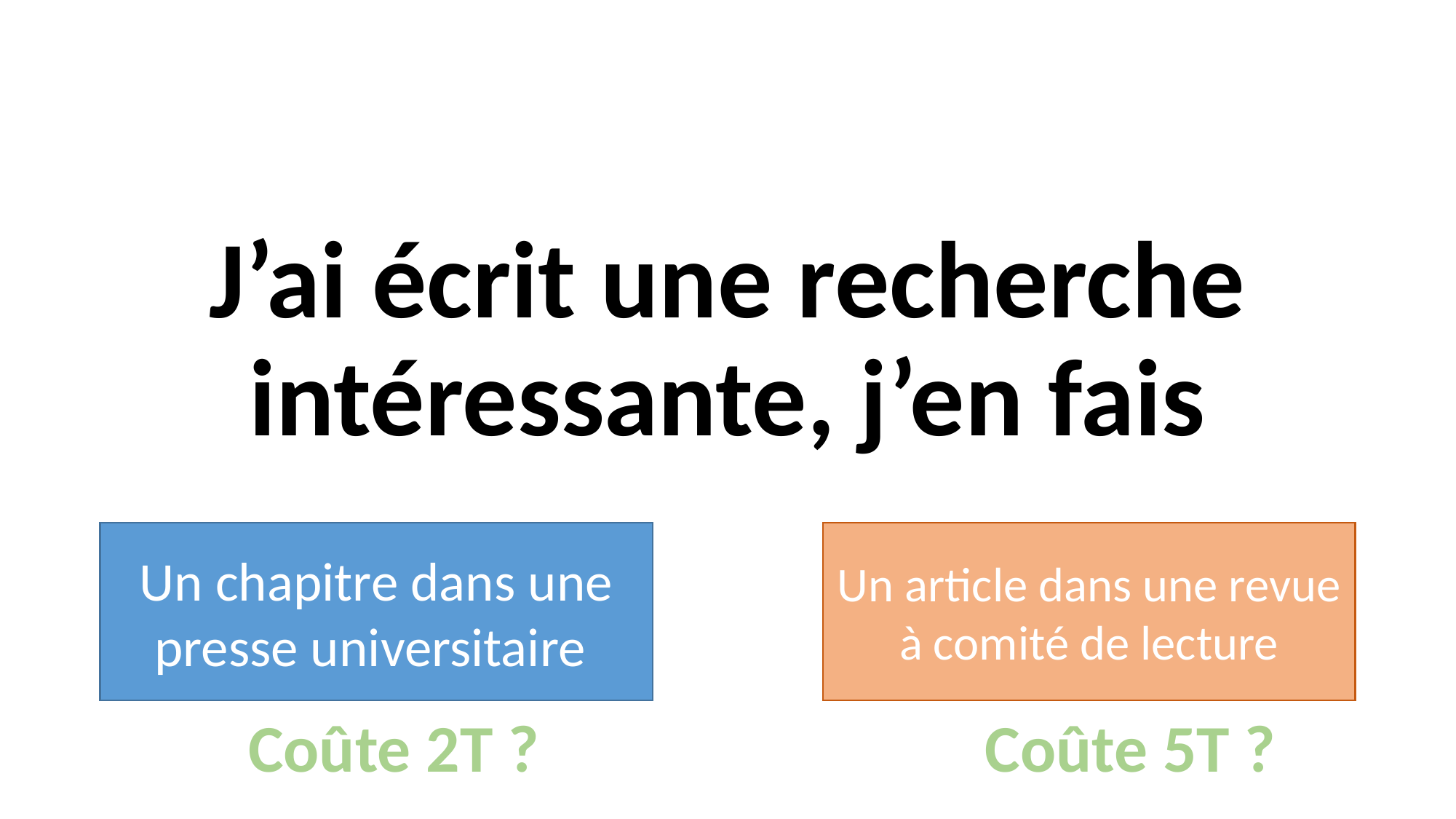

J’ai écrit une recherche intéressante, j’en fais
Un chapitre dans une presse universitaire
Un article dans une revue à comité de lecture
Coûte 2T ?
Coûte 5T ?